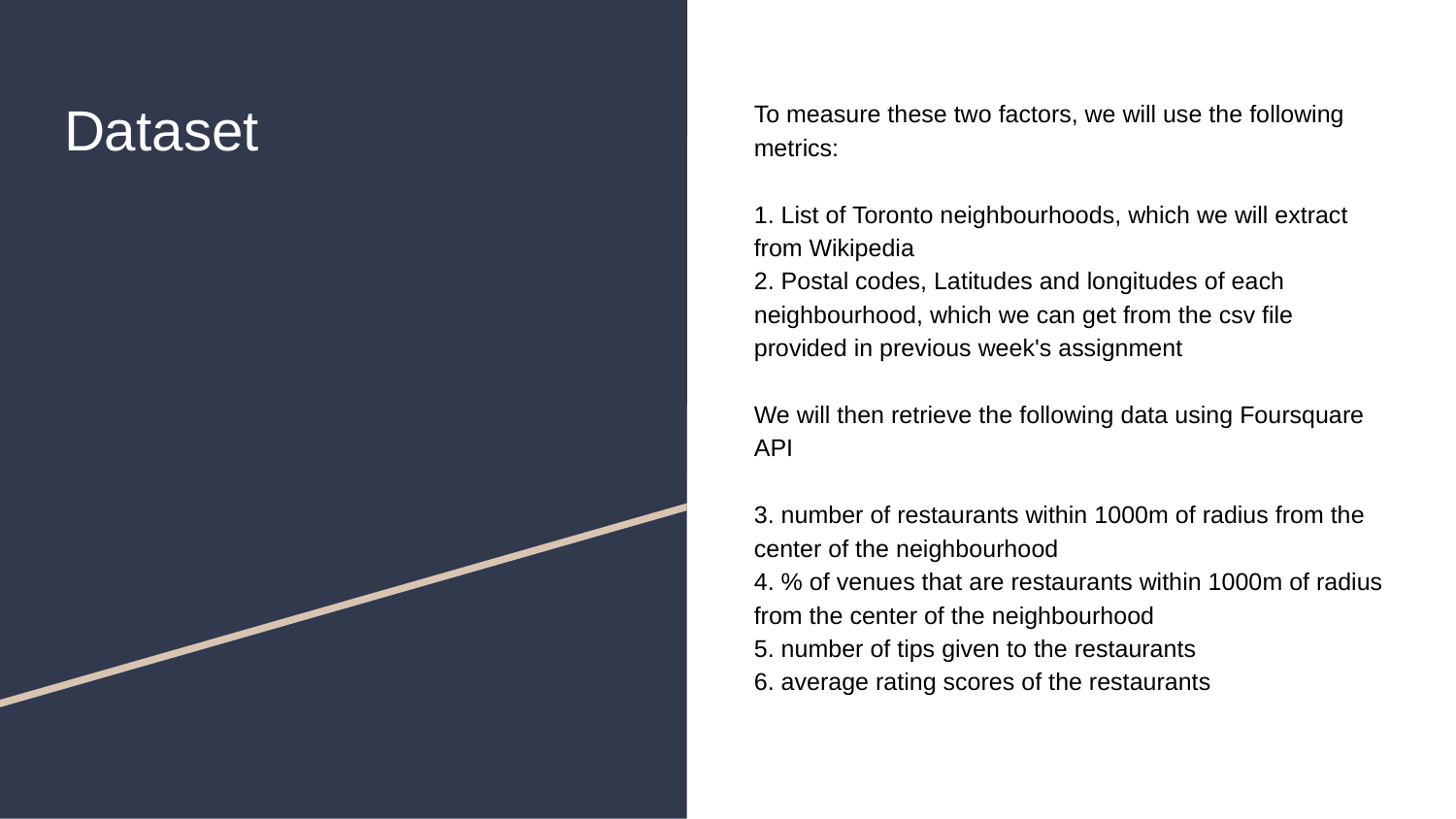

# Dataset
To measure these two factors, we will use the following metrics:

1. List of Toronto neighbourhoods, which we will extract from Wikipedia
2. Postal codes, Latitudes and longitudes of each neighbourhood, which we can get from the csv file provided in previous week's assignment

We will then retrieve the following data using Foursquare API

3. number of restaurants within 1000m of radius from the center of the neighbourhood
4. % of venues that are restaurants within 1000m of radius from the center of the neighbourhood
5. number of tips given to the restaurants
6. average rating scores of the restaurants